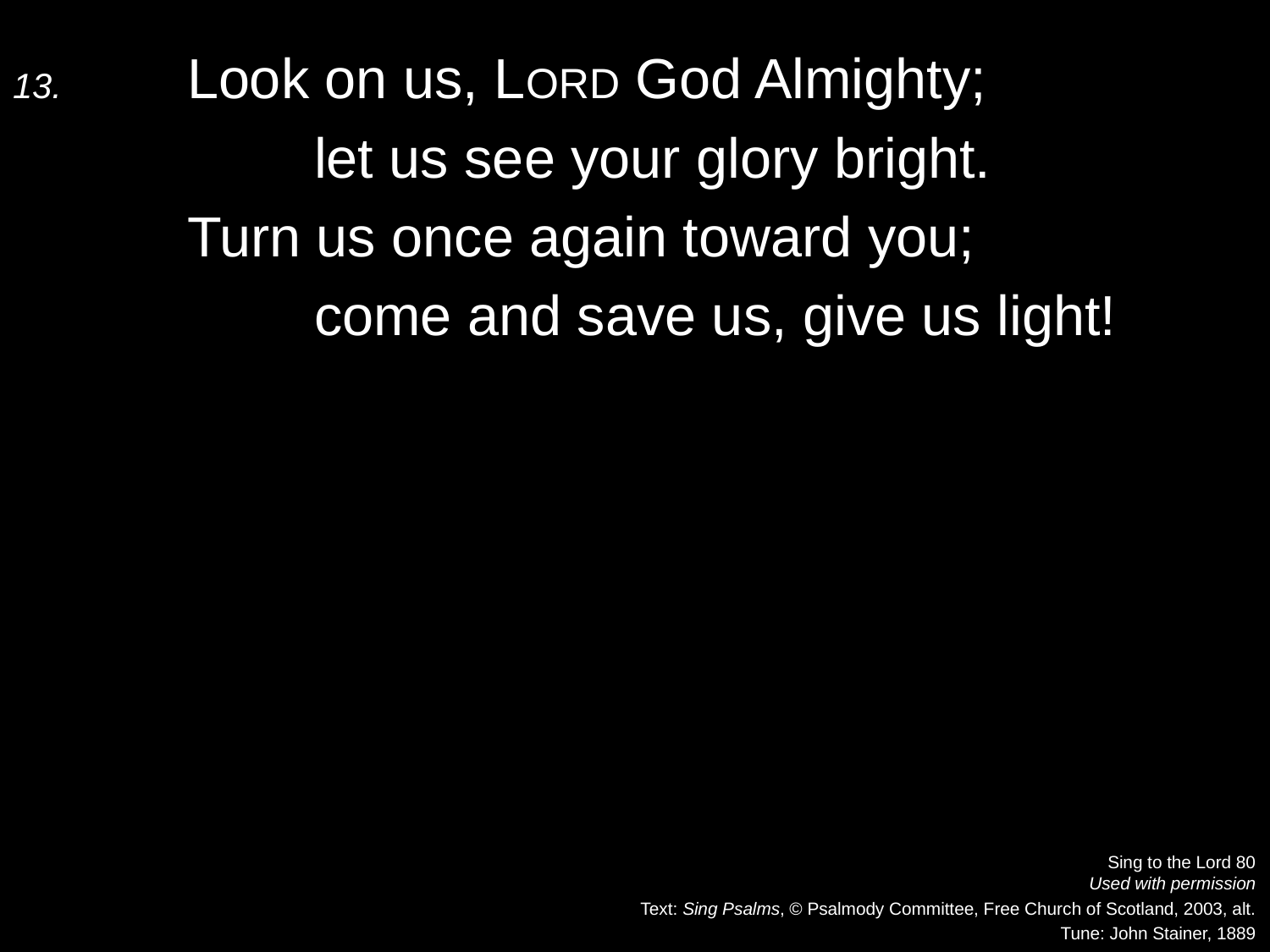

13.	Look on us, Lord God Almighty;
		let us see your glory bright.
	Turn us once again toward you;
		come and save us, give us light!
Sing to the Lord 80
Used with permission
Text: Sing Psalms, © Psalmody Committee, Free Church of Scotland, 2003, alt.
Tune: John Stainer, 1889